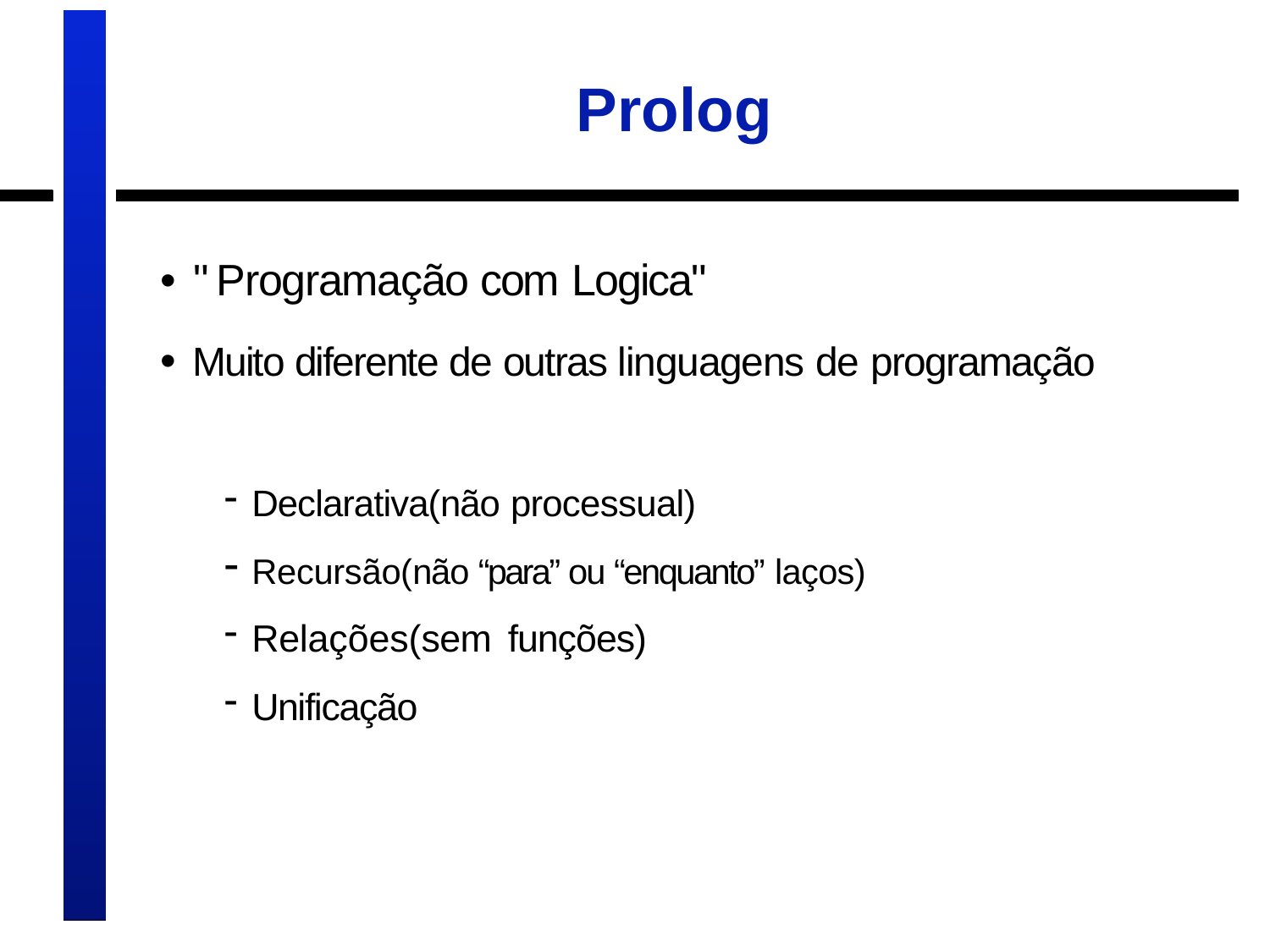

# Prolog
• " Programação com Logica"
• Muito diferente de outras linguagens de programação

Declarativa(não processual)
Recursão(não “para” ou “enquanto” laços)
Relações(sem funções)
Unificação